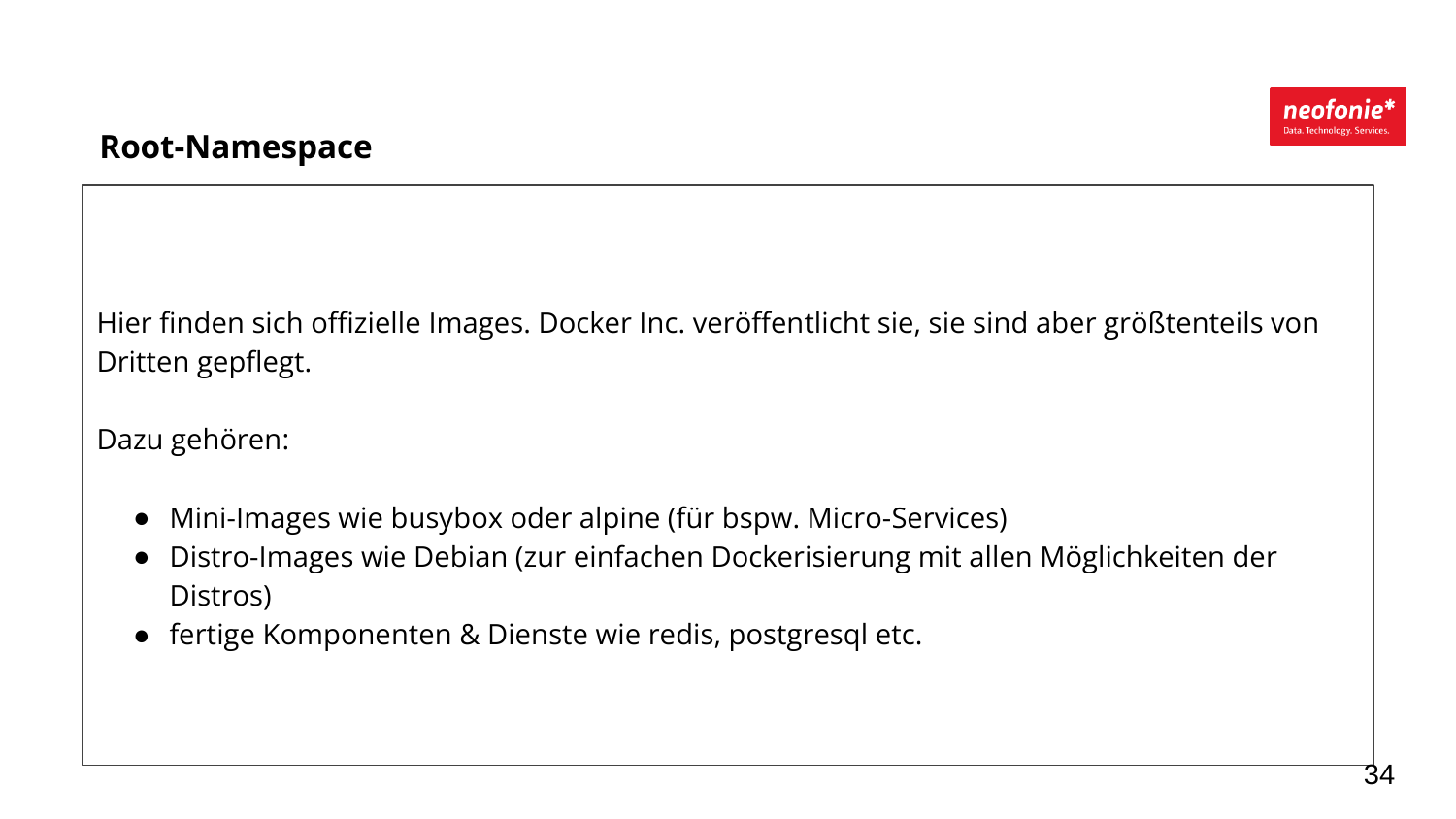

Root-Namespace
Hier finden sich offizielle Images. Docker Inc. veröffentlicht sie, sie sind aber größtenteils von Dritten gepflegt.

Dazu gehören:

Mini-Images wie busybox oder alpine (für bspw. Micro-Services)
Distro-Images wie Debian (zur einfachen Dockerisierung mit allen Möglichkeiten der Distros)
fertige Komponenten & Dienste wie redis, postgresql etc.
34